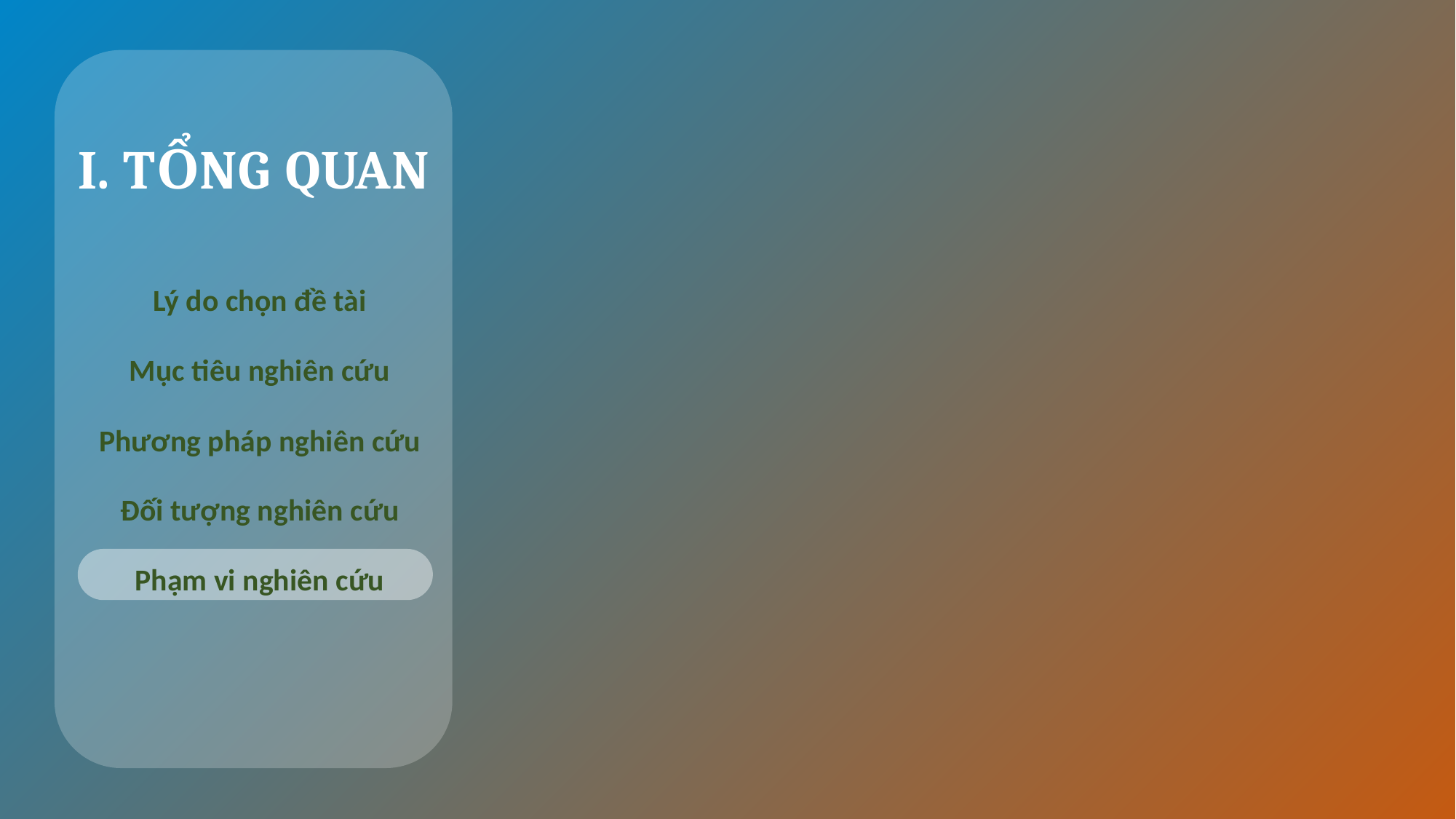

I. TỔNG QUAN
Lý do chọn đề tài
Mục tiêu nghiên cứu
Phương pháp nghiên cứu
Đối tượng nghiên cứu
Phạm vi nghiên cứu